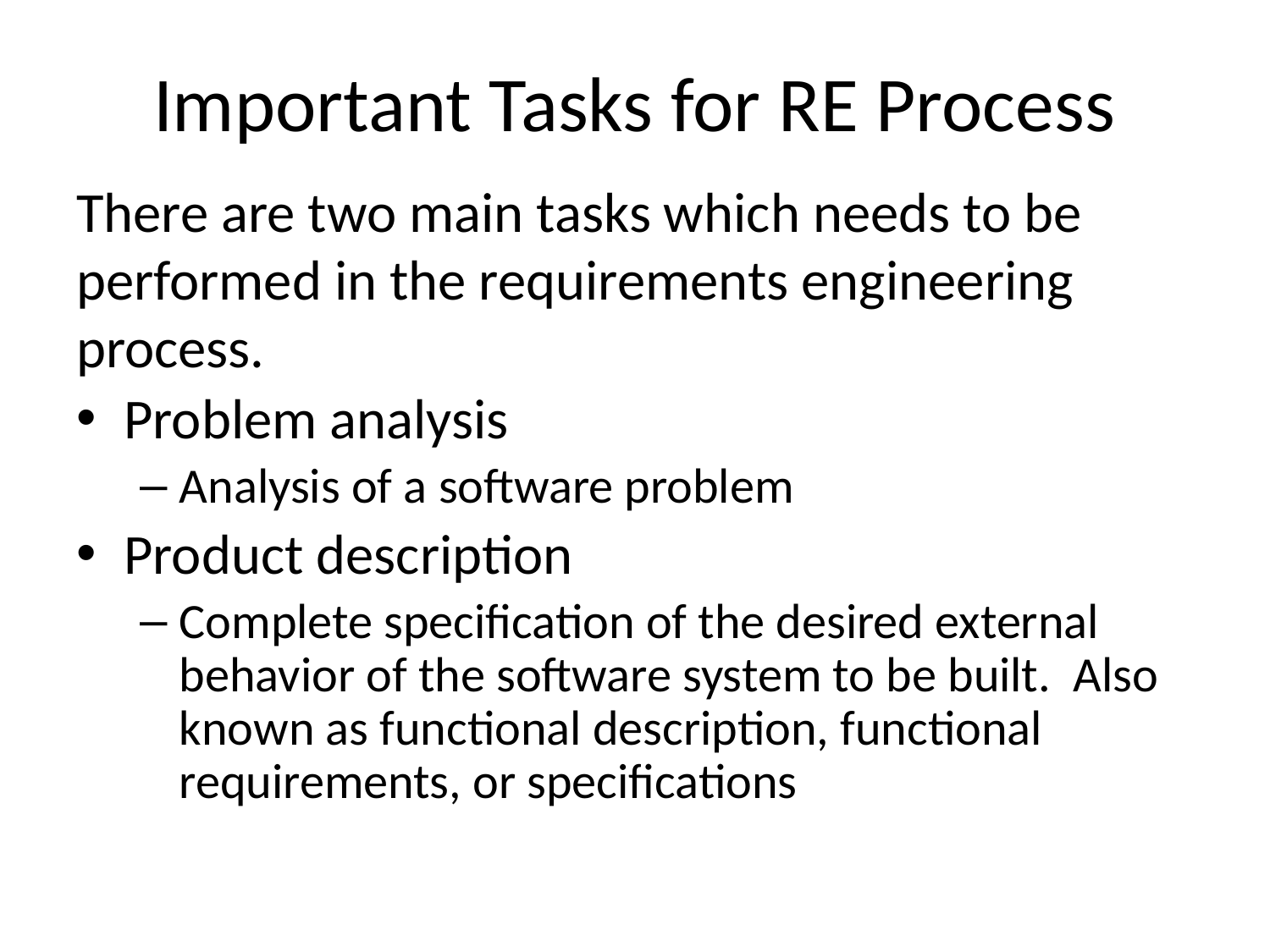

# Important Tasks for RE Process
There are two main tasks which needs to be performed in the requirements engineering process.
Problem analysis
Analysis of a software problem
Product description
Complete specification of the desired external behavior of the software system to be built.  Also known as functional description, functional requirements, or specifications